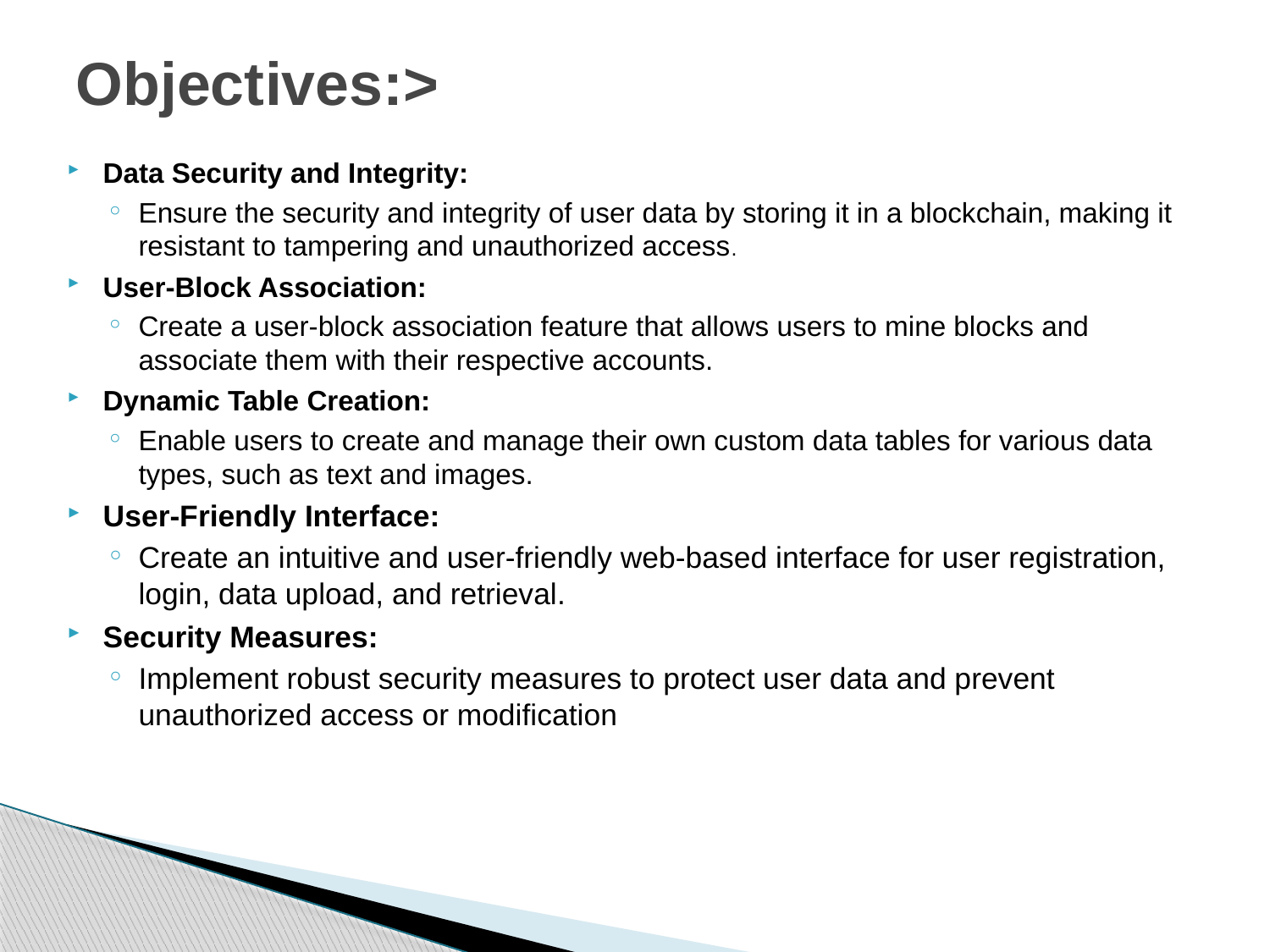

# Objectives:>
Data Security and Integrity:
Ensure the security and integrity of user data by storing it in a blockchain, making it resistant to tampering and unauthorized access.
User-Block Association:
Create a user-block association feature that allows users to mine blocks and associate them with their respective accounts.
Dynamic Table Creation:
Enable users to create and manage their own custom data tables for various data types, such as text and images.
User-Friendly Interface:
Create an intuitive and user-friendly web-based interface for user registration, login, data upload, and retrieval.
Security Measures:
Implement robust security measures to protect user data and prevent unauthorized access or modification